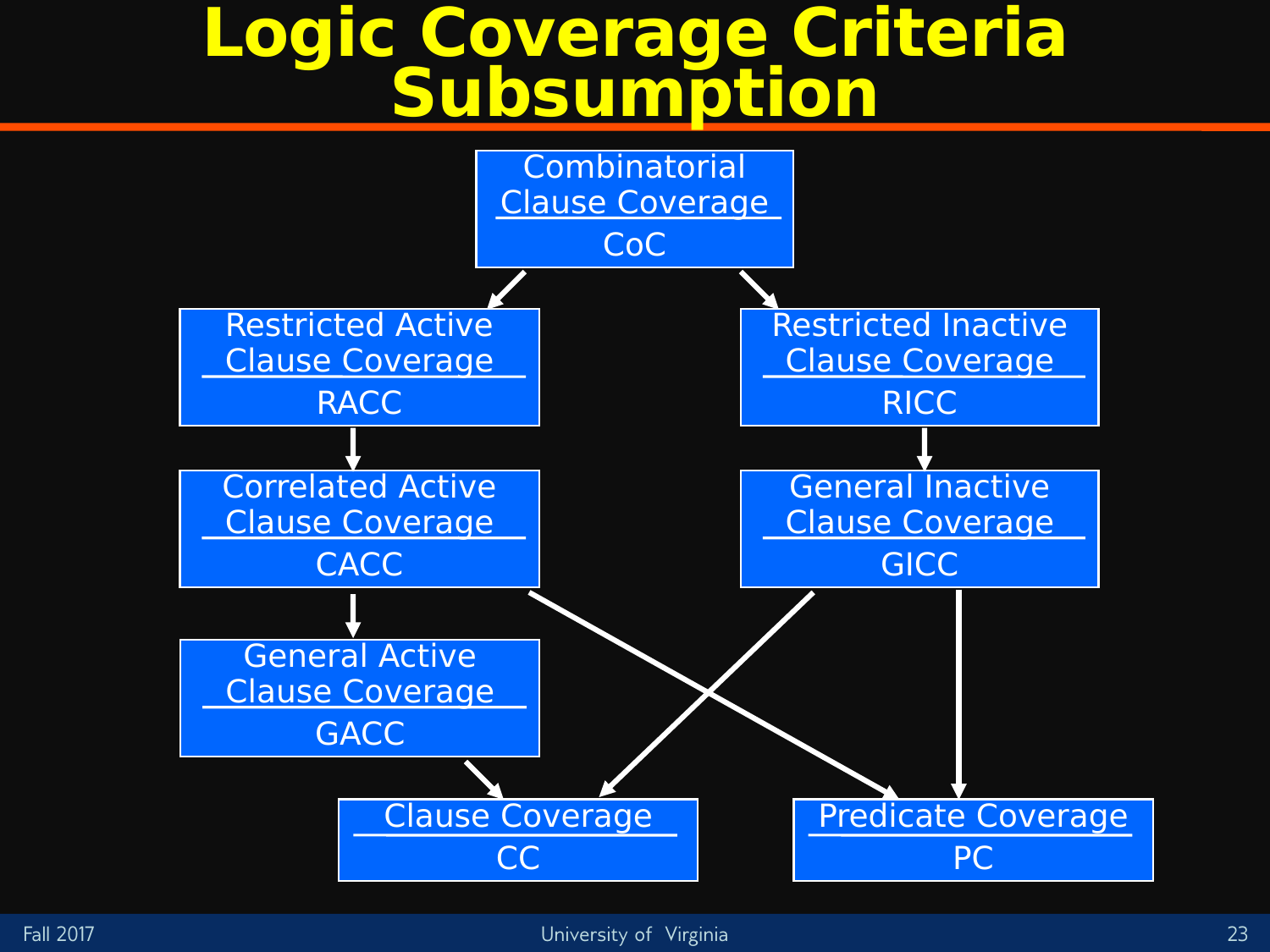

# Logic Coverage Criteria Subsumption
Combinatorial
Clause Coverage
CoC

Restricted Inactive
Clause Coverage
RICC

Restricted Active
Clause Coverage
RACC

General Inactive
Clause Coverage
GICC

Correlated Active
Clause Coverage
CACC

General Active
Clause Coverage
GACC

Clause Coverage
CC

Predicate Coverage
PC